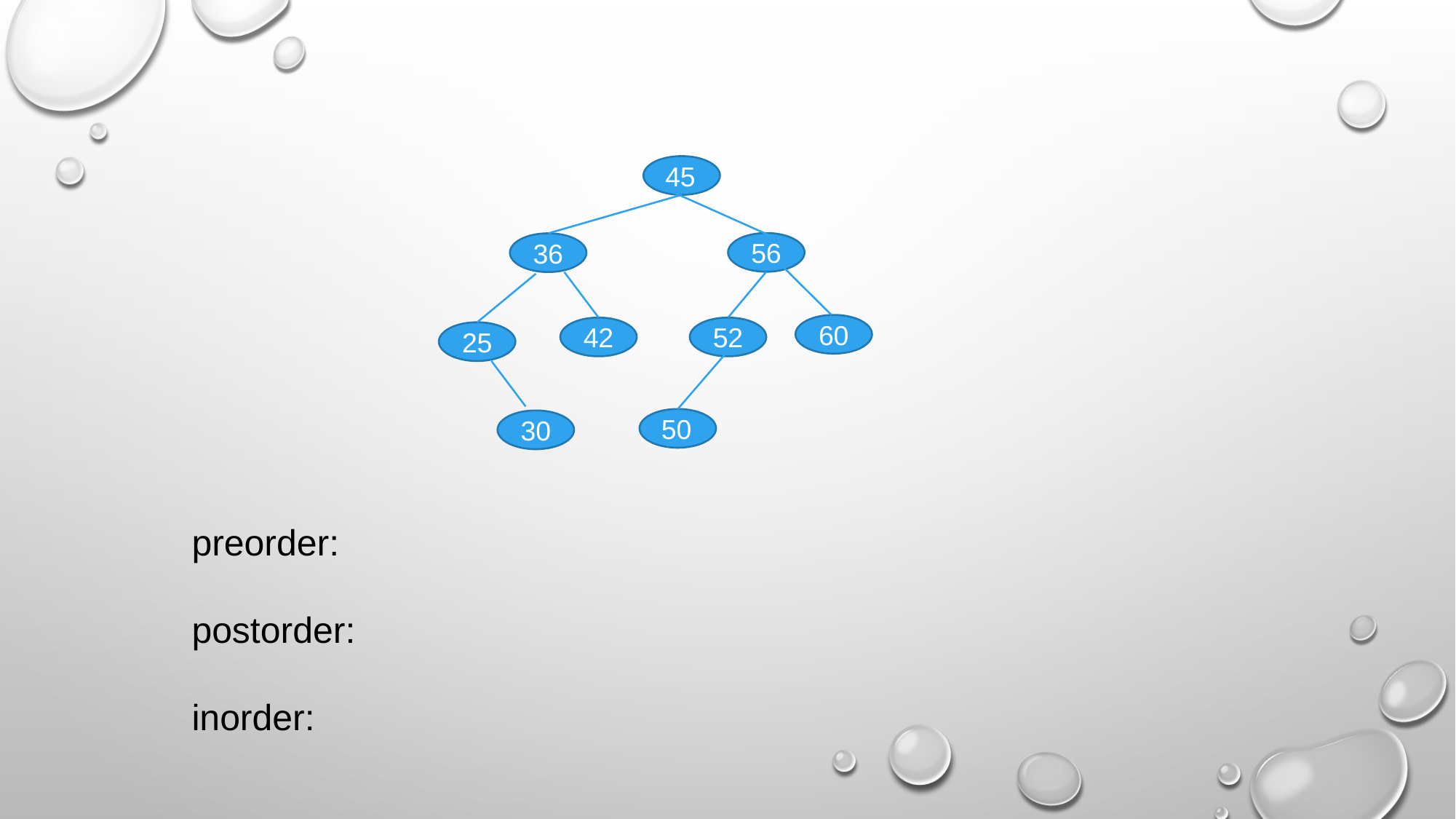

45
56
36
60
42
52
25
50
30
preorder:

postorder:

inorder: